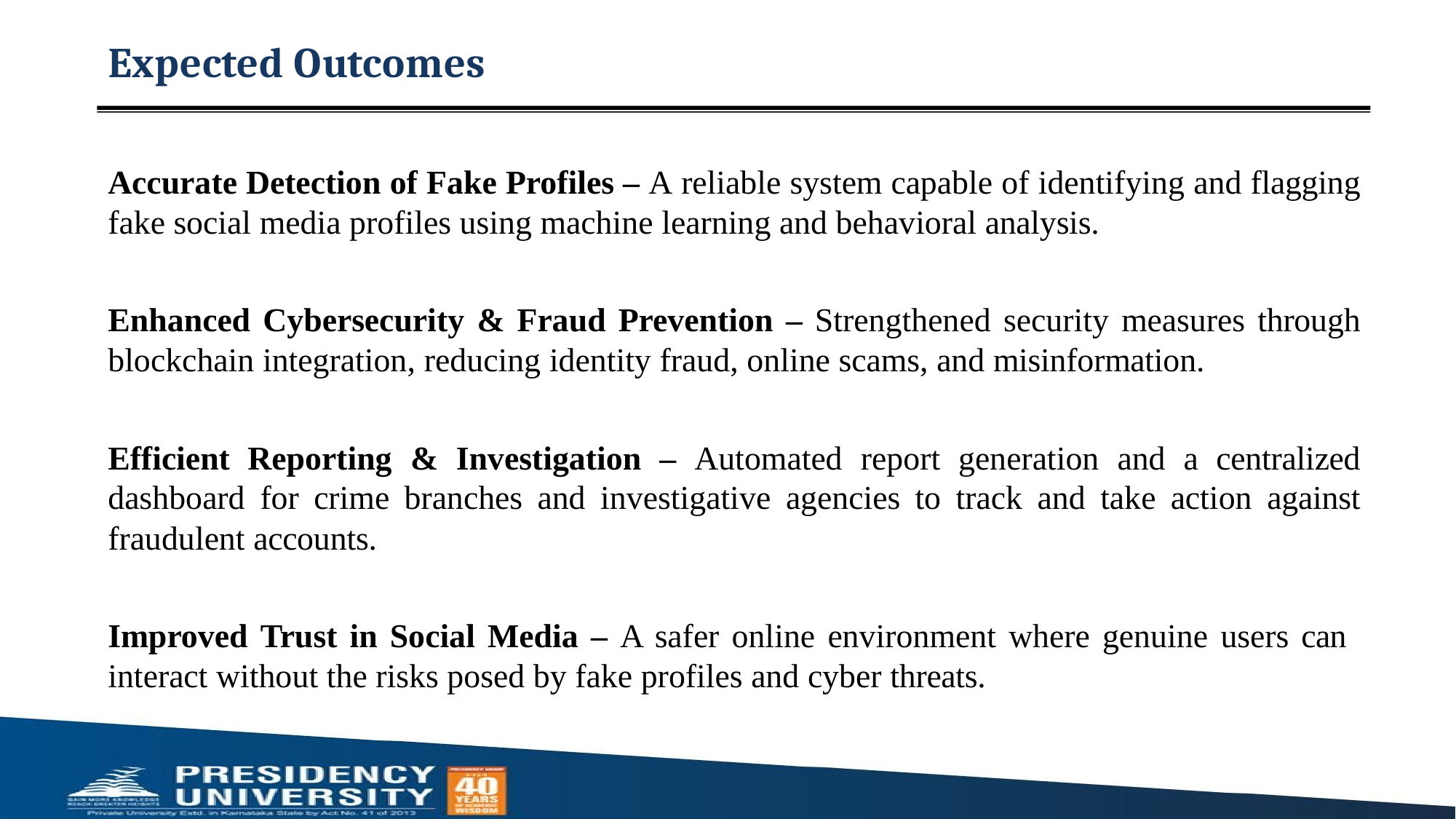

# Expected Outcomes
Accurate Detection of Fake Profiles – A reliable system capable of identifying and flagging fake social media profiles using machine learning and behavioral analysis.

Enhanced Cybersecurity & Fraud Prevention – Strengthened security measures through blockchain integration, reducing identity fraud, online scams, and misinformation.

Efficient  Reporting  &  Investigation  –  Automated  report  generation  and  a  centralized dashboard for crime branches and investigative agencies to track and take action against fraudulent accounts.

Improved Trust in Social Media – A safer online environment where genuine users can
interact without the risks posed by fake profiles and cyber threats.